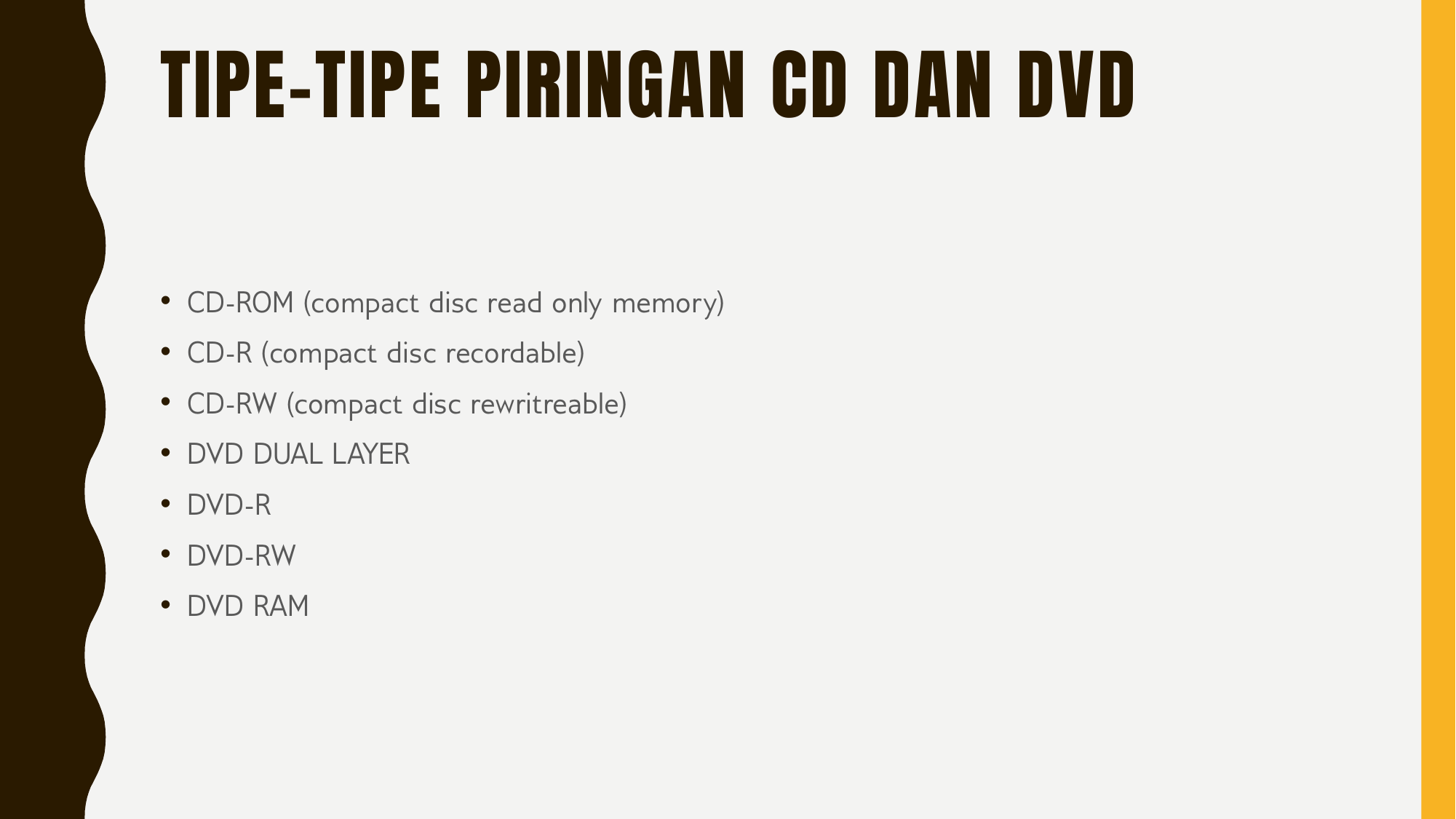

# Tipe-tipe piringan cd dan dvd
CD-ROM (compact disc read only memory)
CD-R (compact disc recordable)
CD-RW (compact disc rewritreable)
DVD DUAL LAYER
DVD-R
DVD-RW
DVD RAM